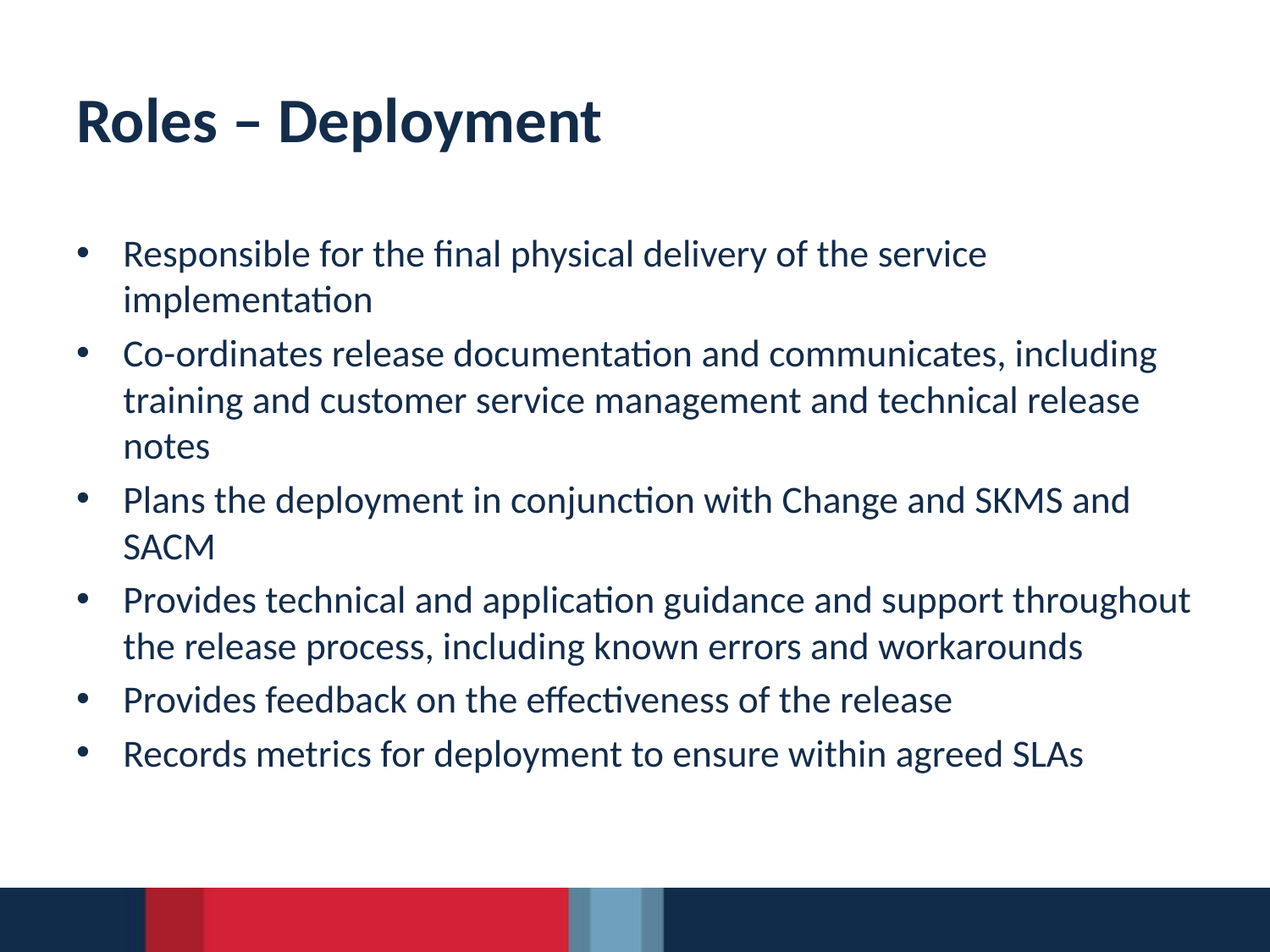

# Roles – Deployment
Responsible for the final physical delivery of the service implementation
Co-ordinates release documentation and communicates, including training and customer service management and technical release notes
Plans the deployment in conjunction with Change and SKMS and SACM
Provides technical and application guidance and support throughout the release process, including known errors and workarounds
Provides feedback on the effectiveness of the release
Records metrics for deployment to ensure within agreed SLAs